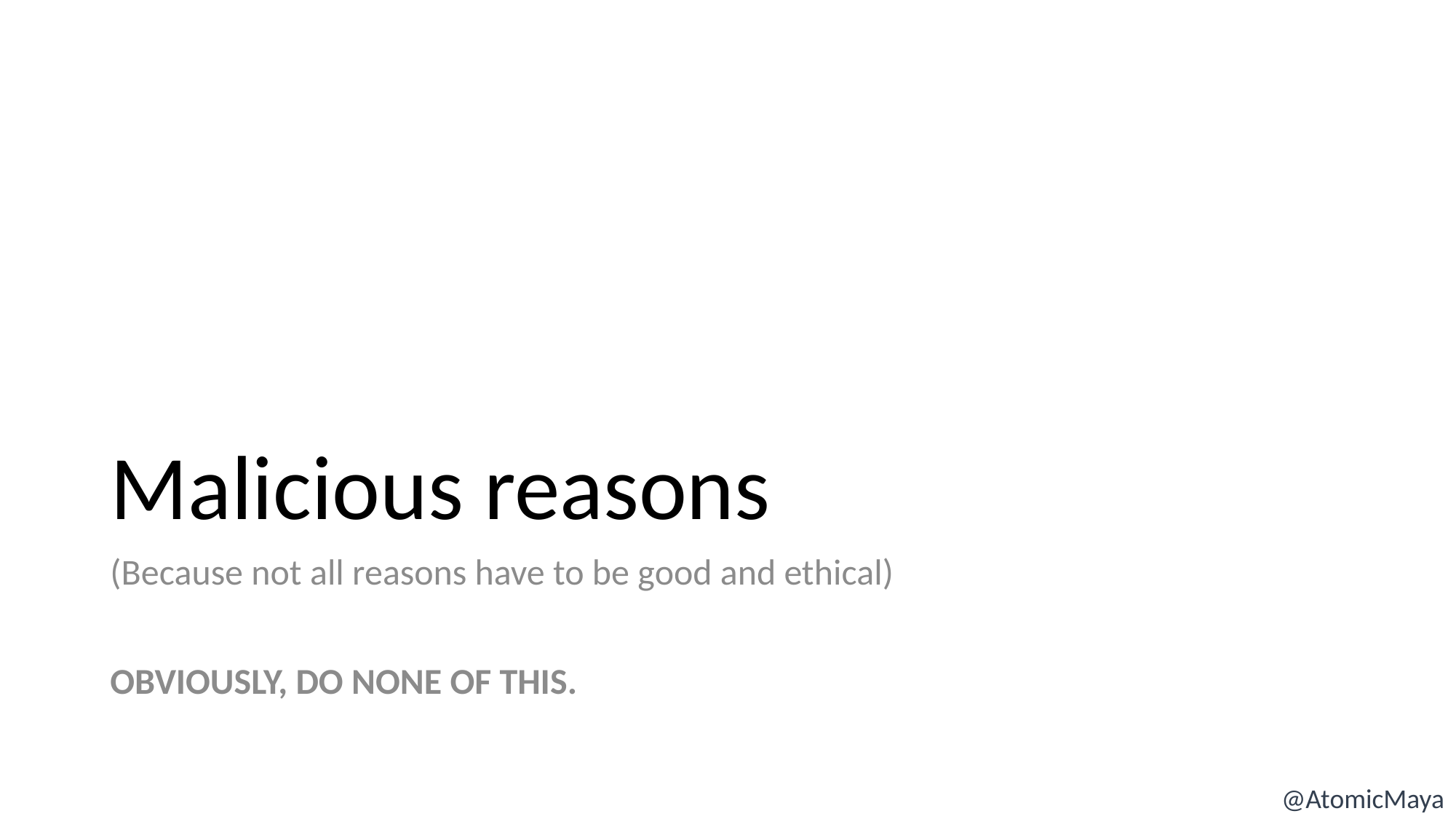

# Malicious reasons
(Because not all reasons have to be good and ethical)

OBVIOUSLY, DO NONE OF THIS.
@AtomicMaya